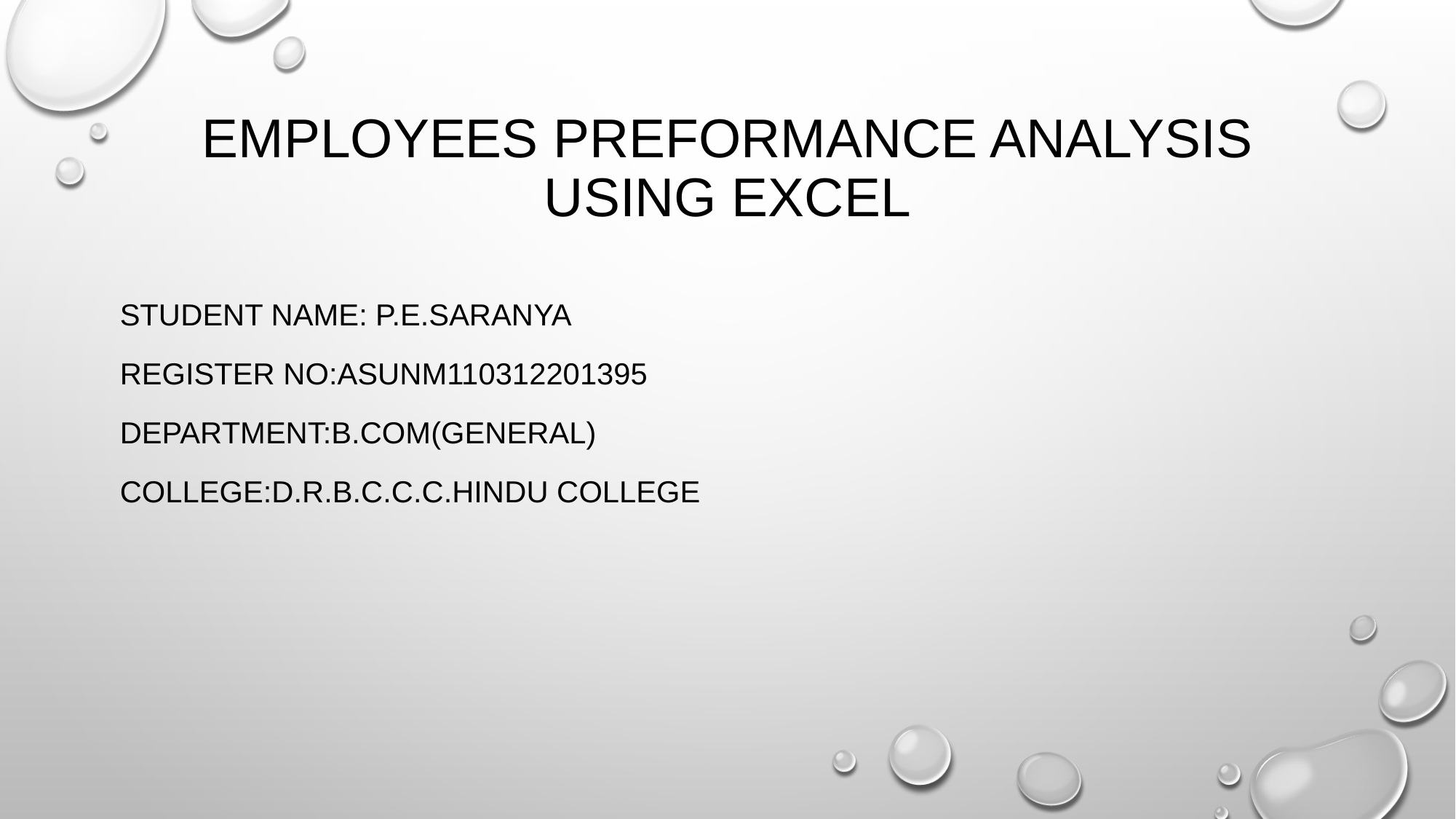

# EMPLOYEES PREFORMANCE ANALYSIS USING EXCEL
Student name: P.E.Saranya
Register no:asunm110312201395
Department:B.com(General)
College:D.R.B.C.C.C.Hindu college